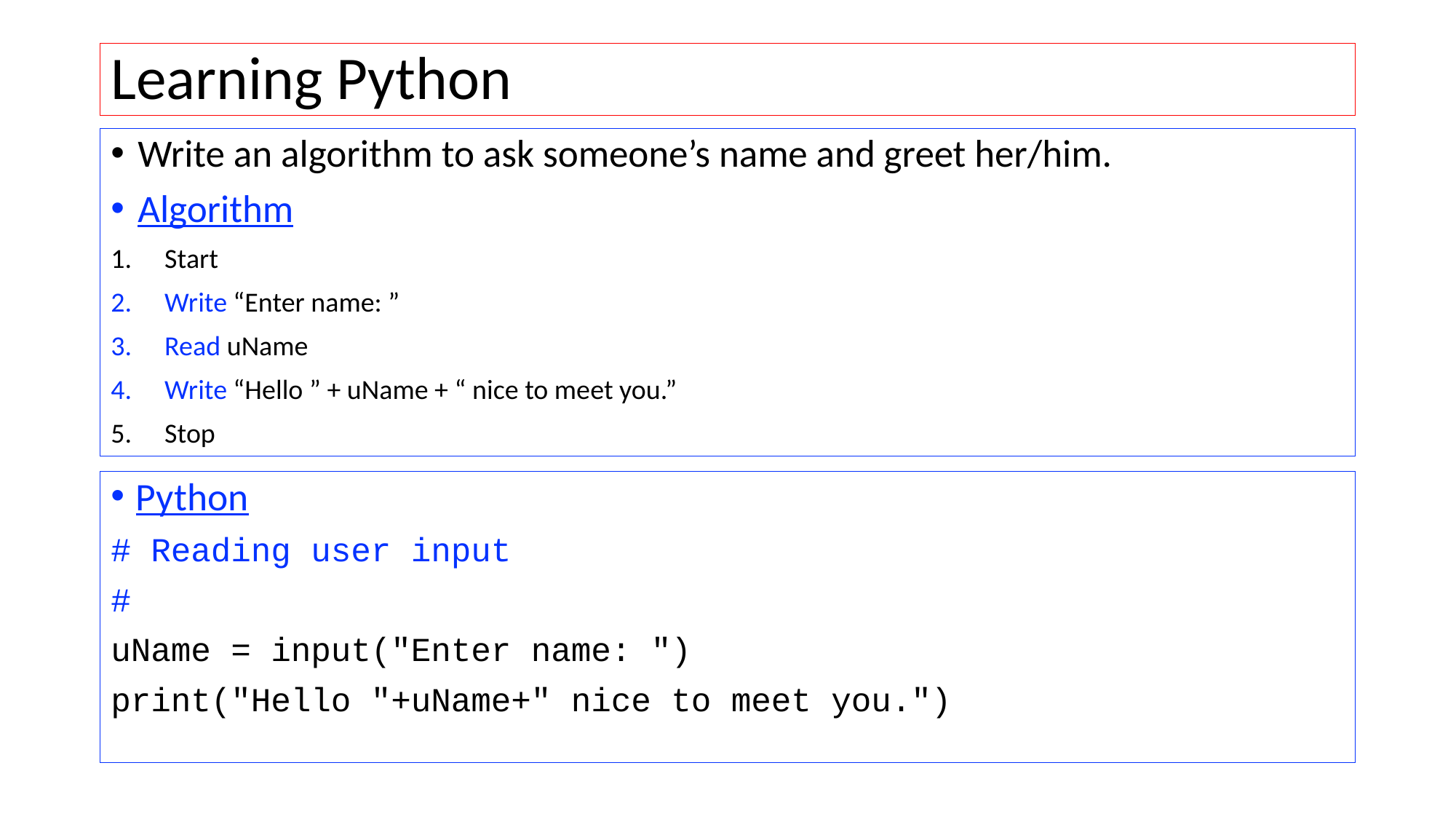

# Learning Python
Write an algorithm to ask someone’s name and greet her/him.
Algorithm
Start
Write “Enter name: ”
Read uName
Write “Hello ” + uName + “ nice to meet you.”
Stop

Python
# Reading user input
#
uName = input("Enter name: ")
print("Hello "+uName+" nice to meet you.")